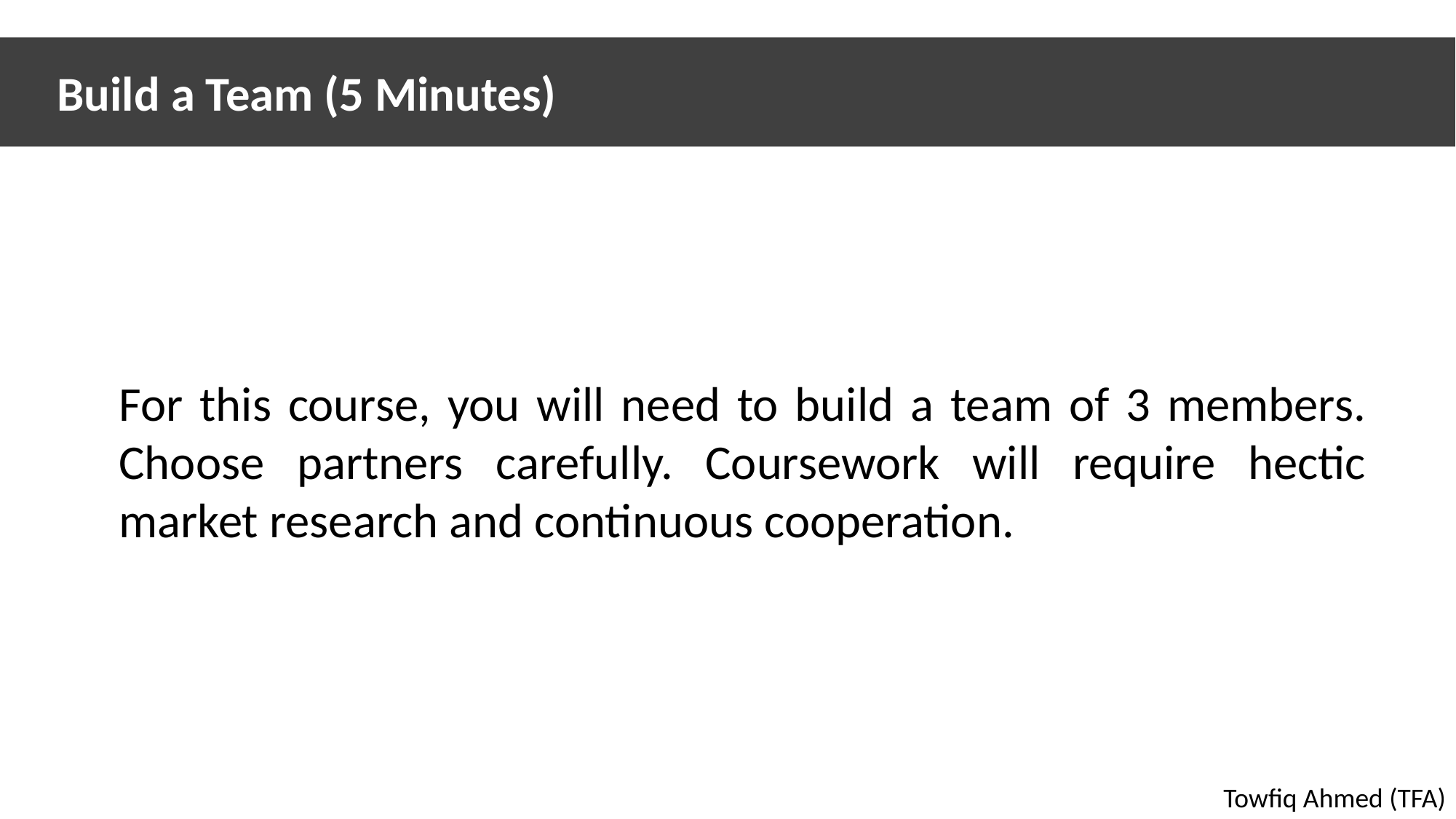

Build a Team (5 Minutes)
For this course, you will need to build a team of 3 members. Choose partners carefully. Coursework will require hectic market research and continuous cooperation.
Towfiq Ahmed (TFA)